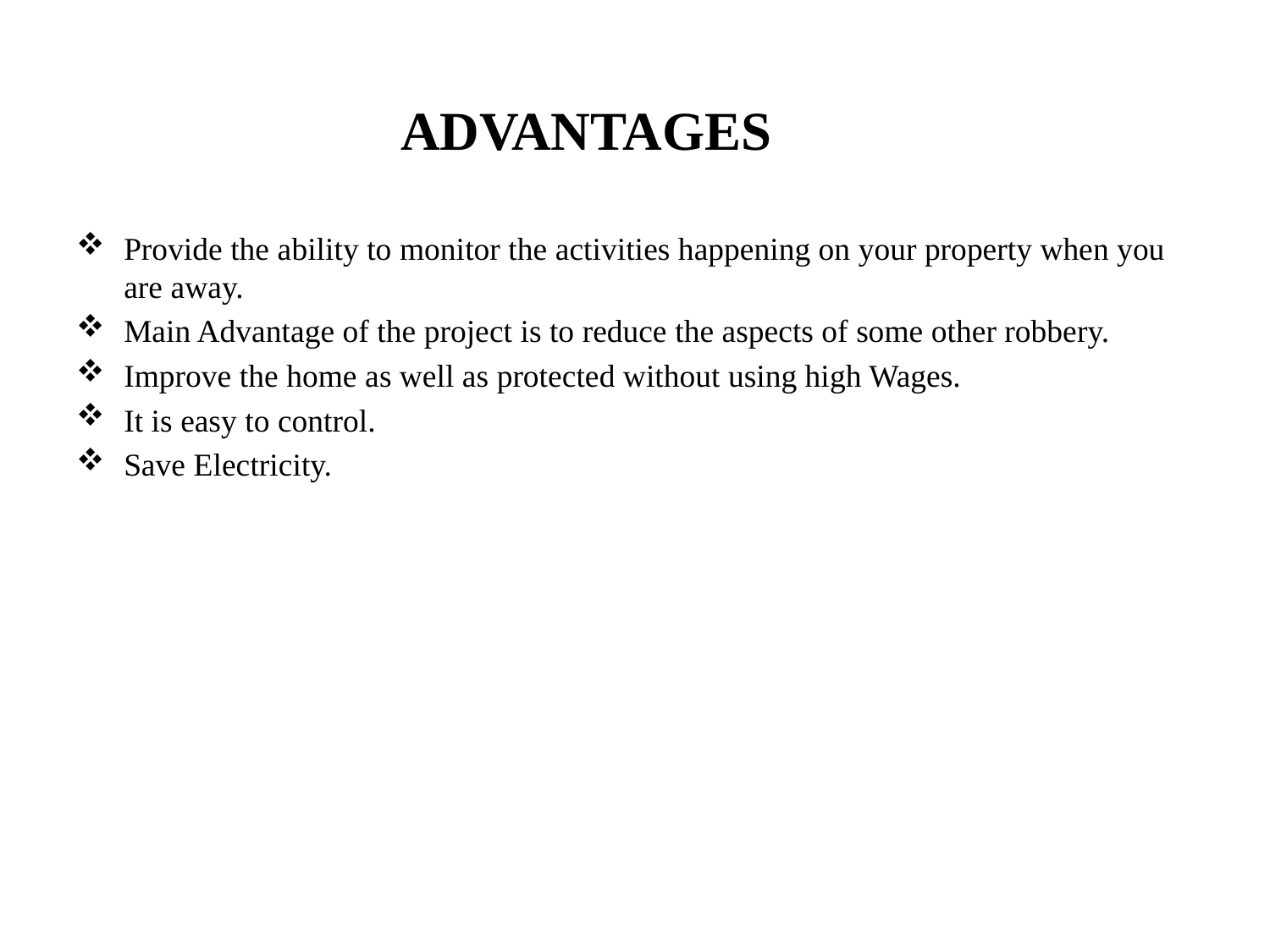

# ADVANTAGES
Provide the ability to monitor the activities happening on your property when you are away.
Main Advantage of the project is to reduce the aspects of some other robbery.
Improve the home as well as protected without using high Wages.
It is easy to control.
Save Electricity.